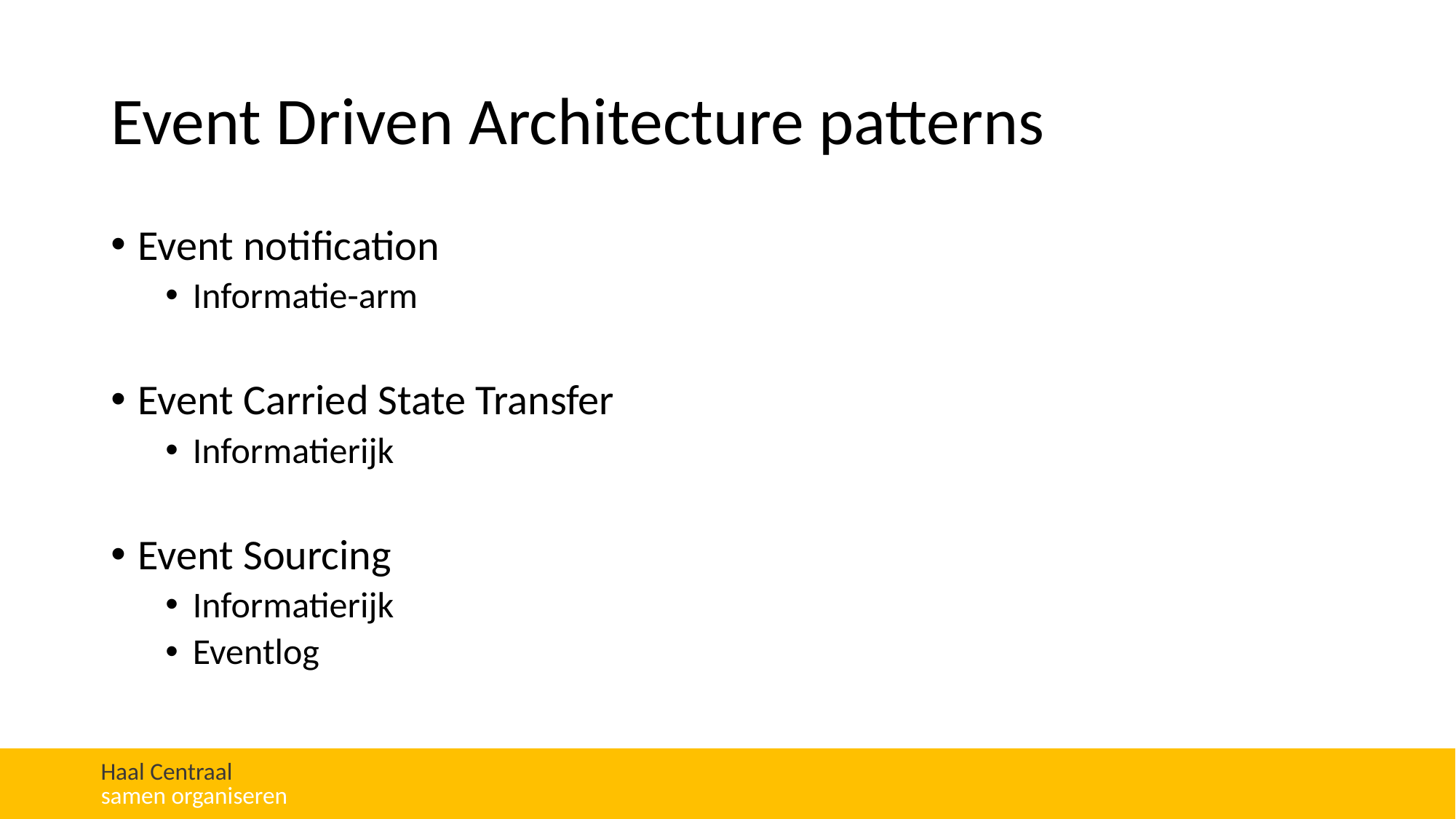

# Event Driven Architecture patterns
Event notification
Informatie-arm

Event Carried State Transfer
Informatierijk

Event Sourcing
Informatierijk
Eventlog